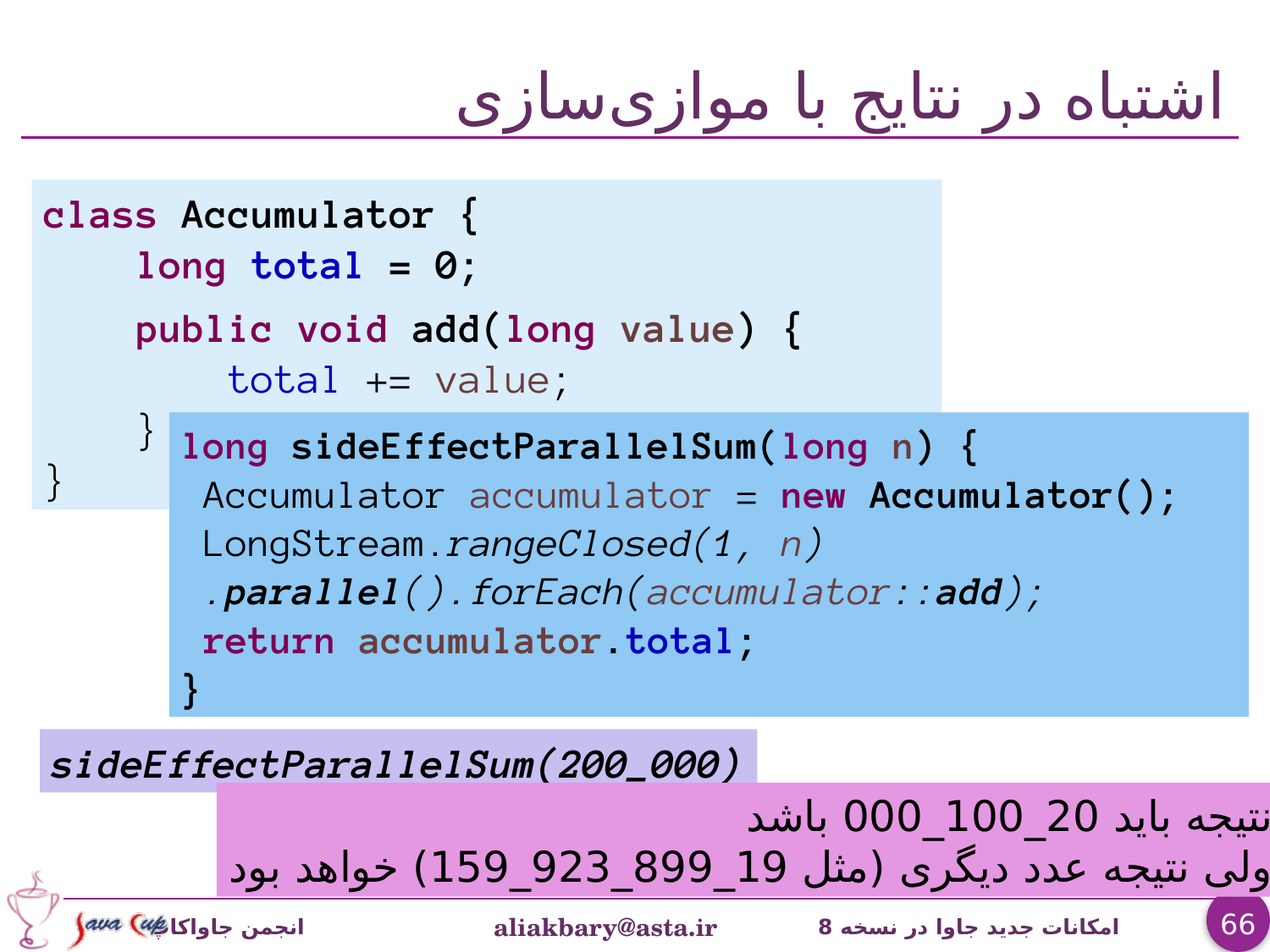

# اشتباه در نتایج با موازی‌سازی

class Accumulator {
    long total = 0;

    public void add(long value) {
        total += value;
    }
}
long sideEffectParallelSum(long n) {
 Accumulator accumulator = new Accumulator();
 LongStream.rangeClosed(1, n)
 .parallel().forEach(accumulator::add);
 return accumulator.total;
}
sideEffectParallelSum(200_000)
نتیجه باید 20_100_000 باشد
ولی نتیجه عدد دیگری (مثل 19_899_923_159) خواهد بود